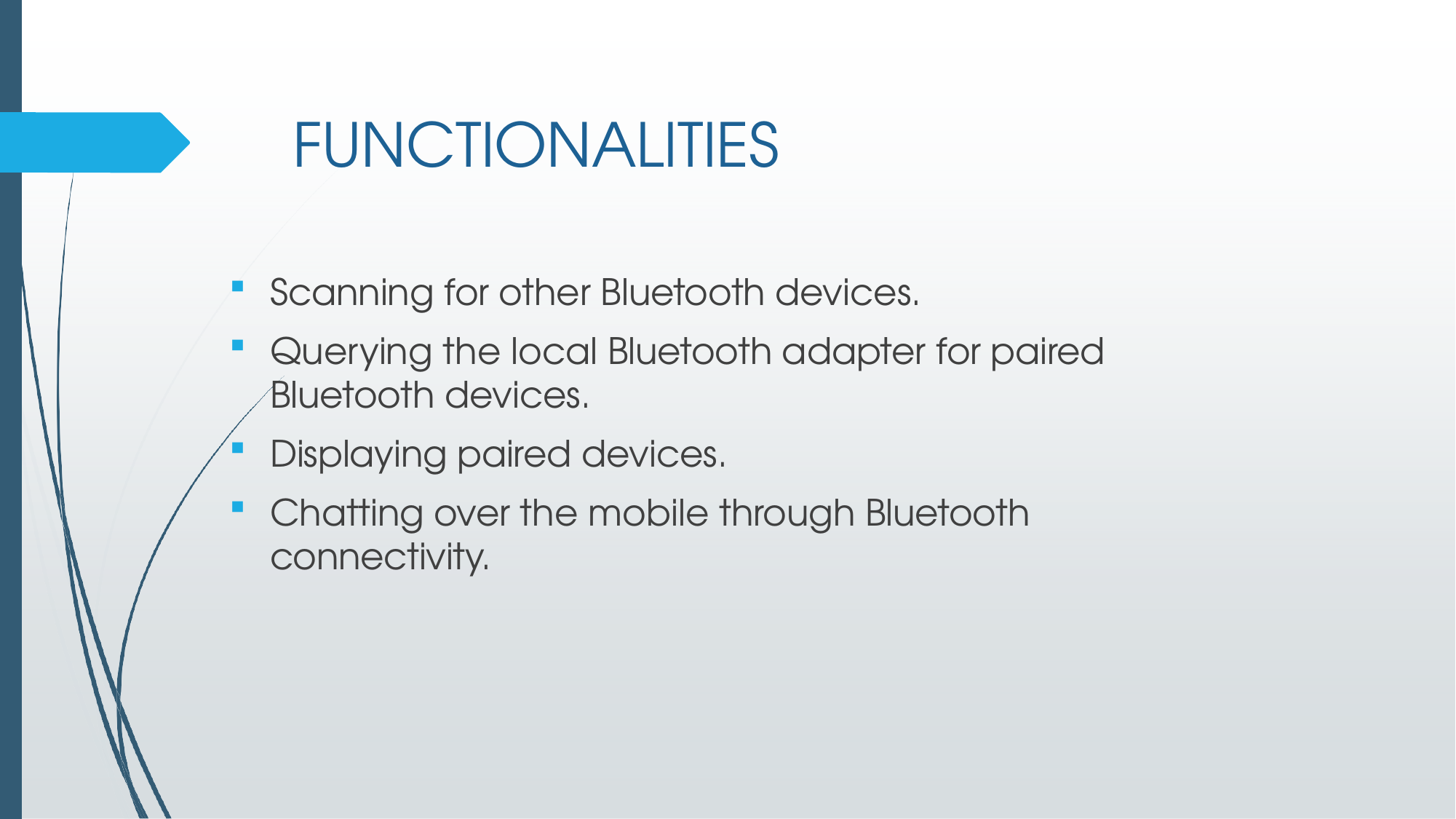

# FUNCTIONALITIES

Scanning for other Bluetooth devices.
Querying the local Bluetooth adapter for paired Bluetooth devices.
Displaying paired devices.
Chatting over the mobile through Bluetooth connectivity.